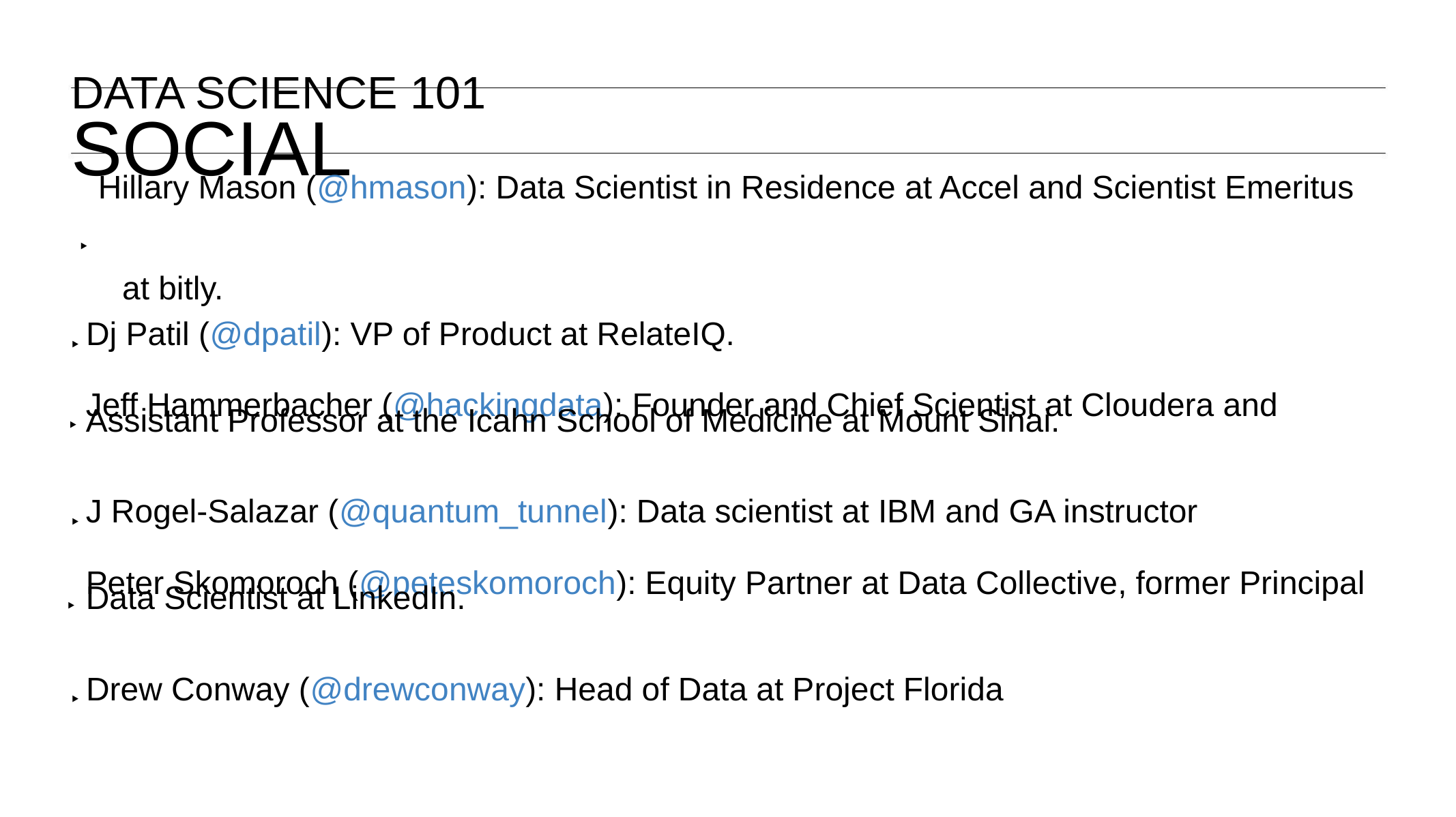

DATA SCIENCE 101
SOCIAL
   Hillary Mason (@hmason): Data Scientist in Residence at Accel and Scientist Emeritus
‣
at bitly.
Dj Patil (@dpatil): VP of Product at RelateIQ.
‣

‣
Jeff Hammerbacher (@hackingdata): Founder and Chief Scientist at Cloudera and
Assistant Professor at the Icahn School of Medicine at Mount Sinai.
J Rogel-Salazar (@quantum_tunnel): Data scientist at IBM and GA instructor
‣

‣
Peter Skomoroch (@peteskomoroch): Equity Partner at Data Collective, former Principal
Data Scientist at LinkedIn.
Drew Conway (@drewconway): Head of Data at Project Florida
‣